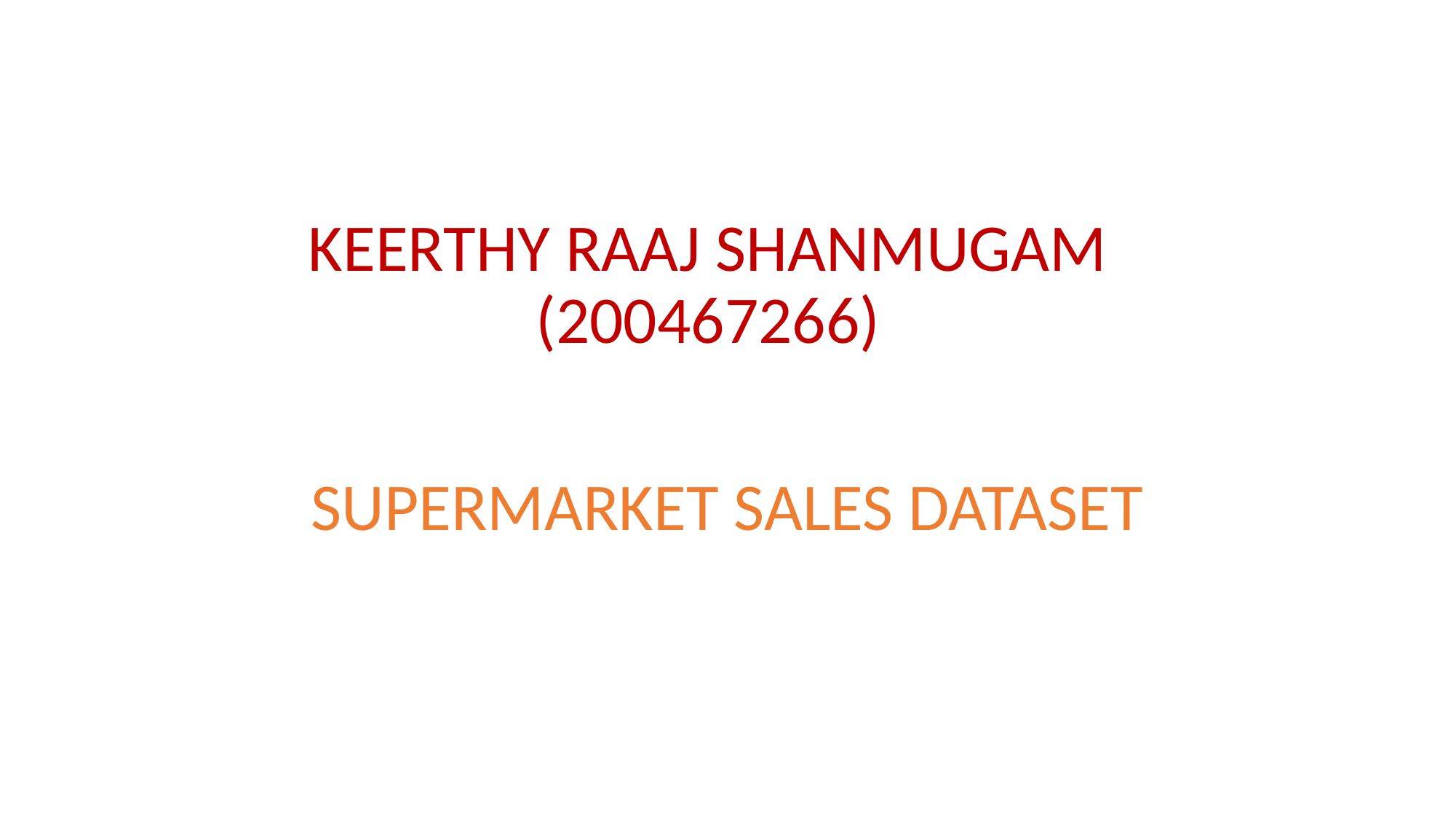

# KEERTHY RAAJ SHANMUGAM (200467266)

SUPERMARKET SALES DATASET